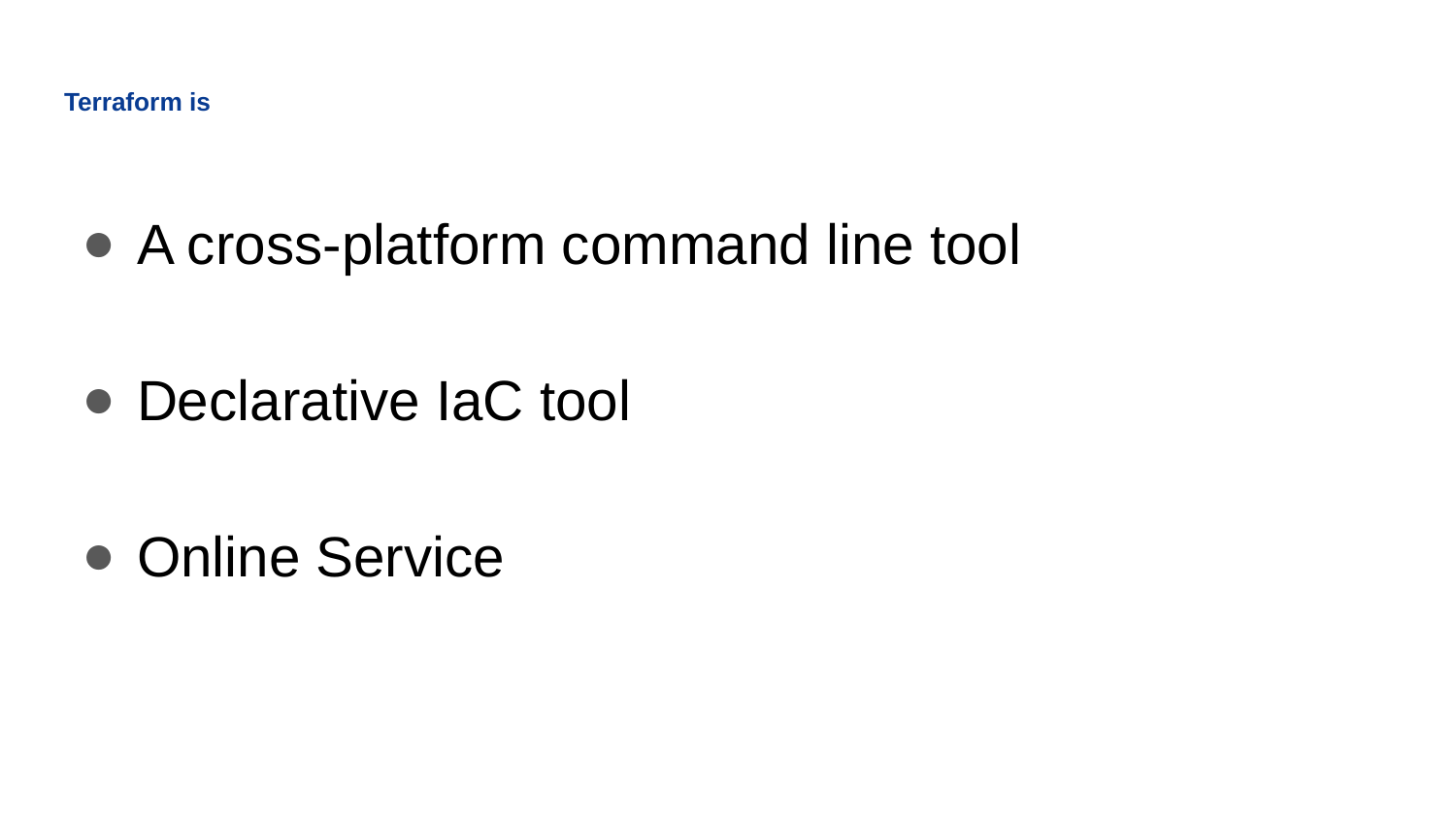

# Terraform is
A cross-platform command line tool

Declarative IaC tool

Online Service